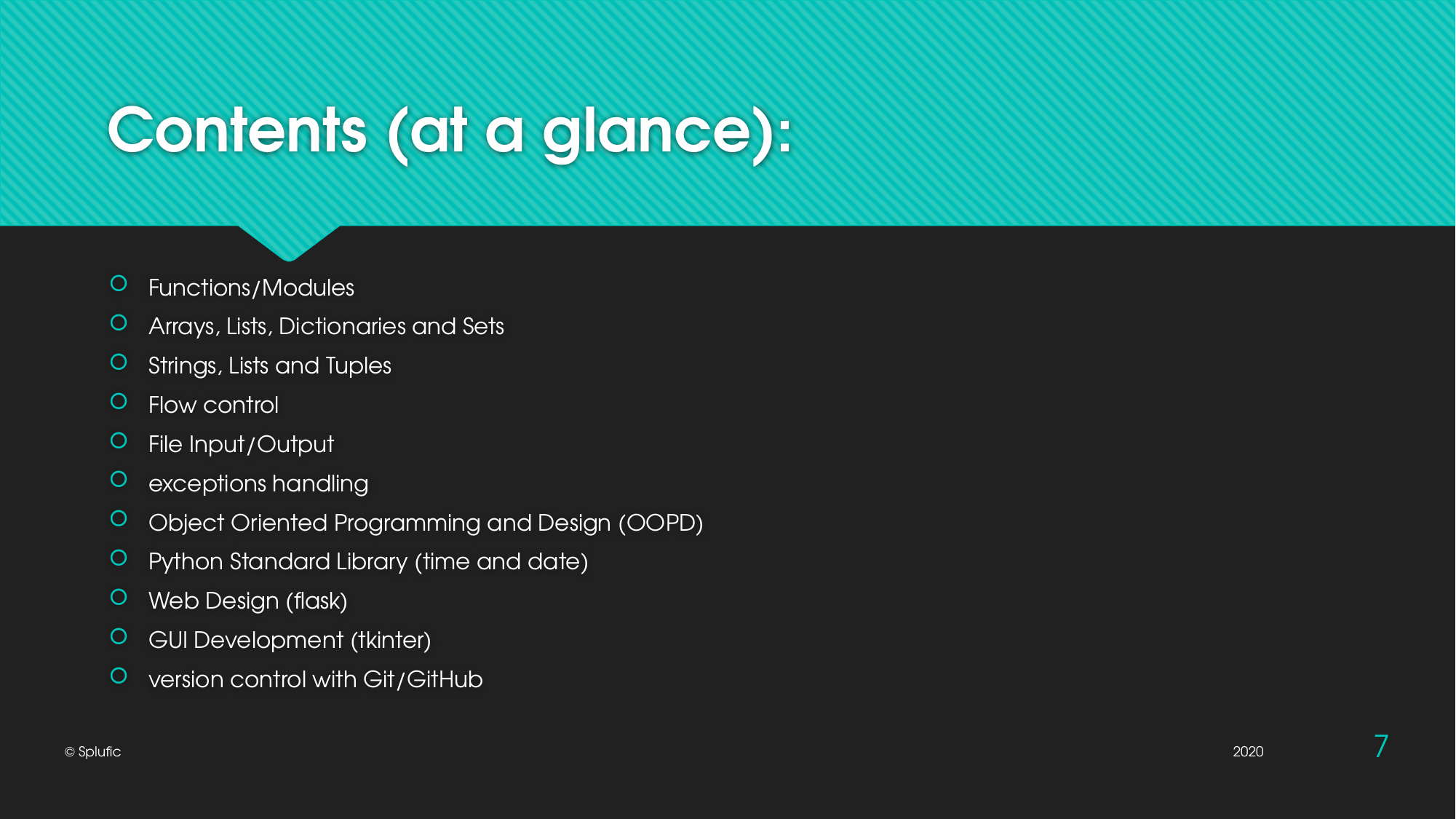

# Contents (at a glance):
Functions/Modules
Arrays, Lists, Dictionaries and Sets
Strings, Lists and Tuples
Flow control
File Input/Output
exceptions handling
Object Oriented Programming and Design (OOPD)
Python Standard Library (time and date)
Web Design (flask)
GUI Development (tkinter)
version control with Git/GitHub
7
© Splufic
2020